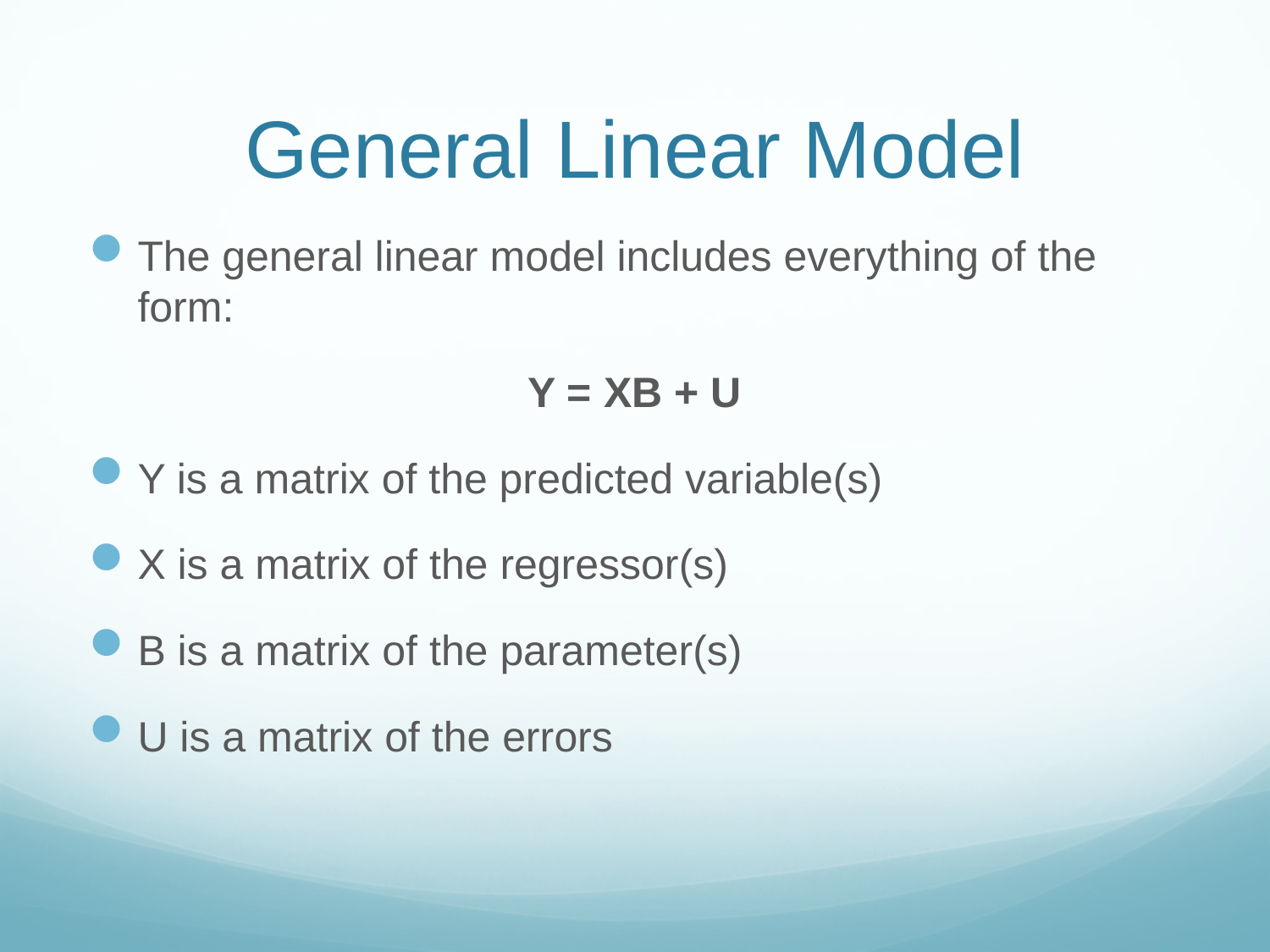

# General Linear Model
The general linear model includes everything of the form:
Y = XB + U
Y is a matrix of the predicted variable(s)
X is a matrix of the regressor(s)
B is a matrix of the parameter(s)
U is a matrix of the errors